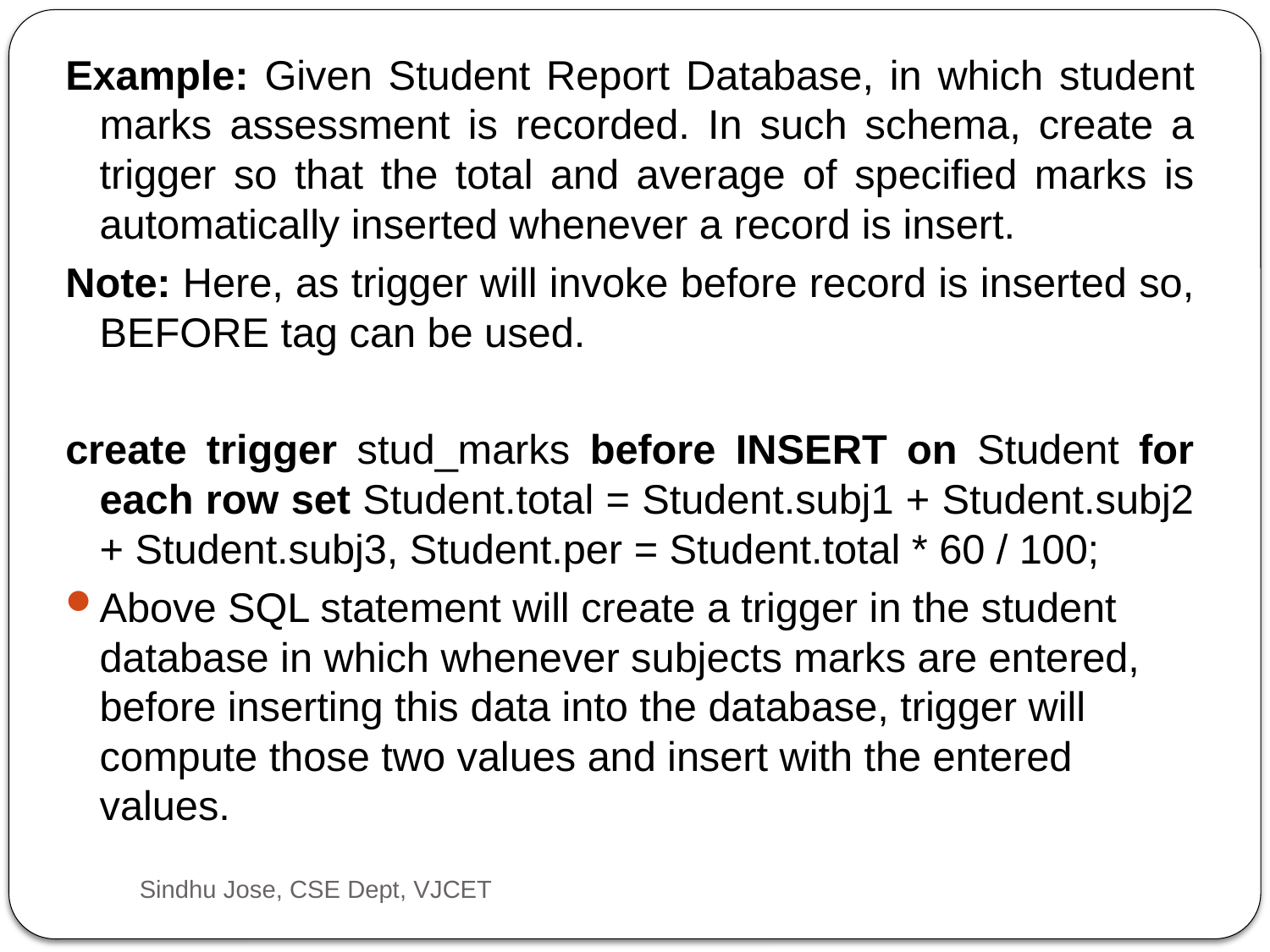

Example: Given Student Report Database, in which student marks assessment is recorded. In such schema, create a trigger so that the total and average of specified marks is automatically inserted whenever a record is insert.
Note: Here, as trigger will invoke before record is inserted so, BEFORE tag can be used.

create trigger stud_marks before INSERT on Student for each row set Student.total = Student.subj1 + Student.subj2 + Student.subj3, Student.per = Student.total * 60 / 100;
Above SQL statement will create a trigger in the student database in which whenever subjects marks are entered, before inserting this data into the database, trigger will compute those two values and insert with the entered values.

Sindhu Jose, CSE Dept, VJCET